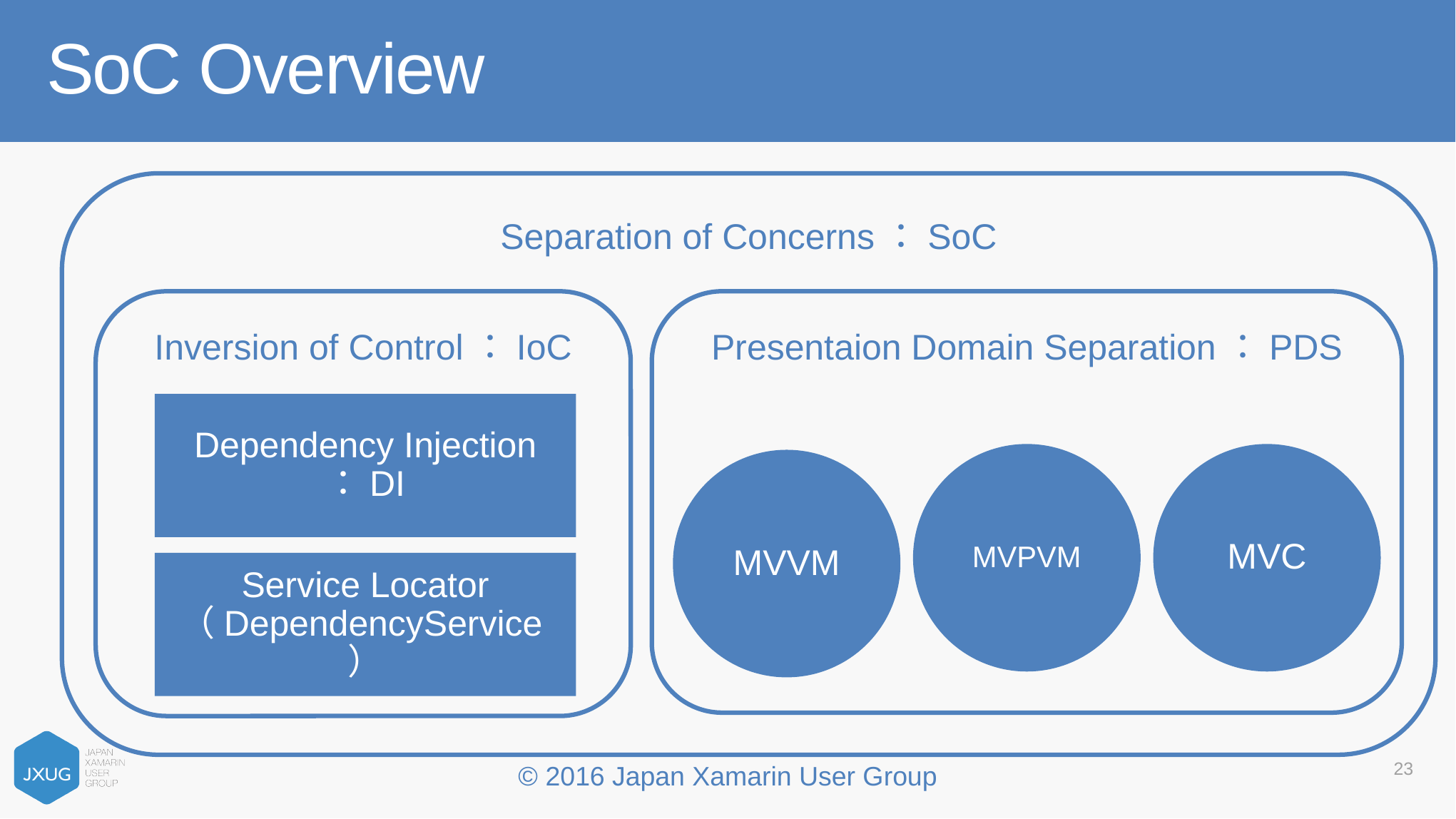

# SoC Overview
Separation of Concerns：SoC
Inversion of Control：IoC
Presentaion Domain Separation：PDS
Dependency Injection
：DI
MVPVM
MVC
MVVM
Service Locator
（DependencyService）
23